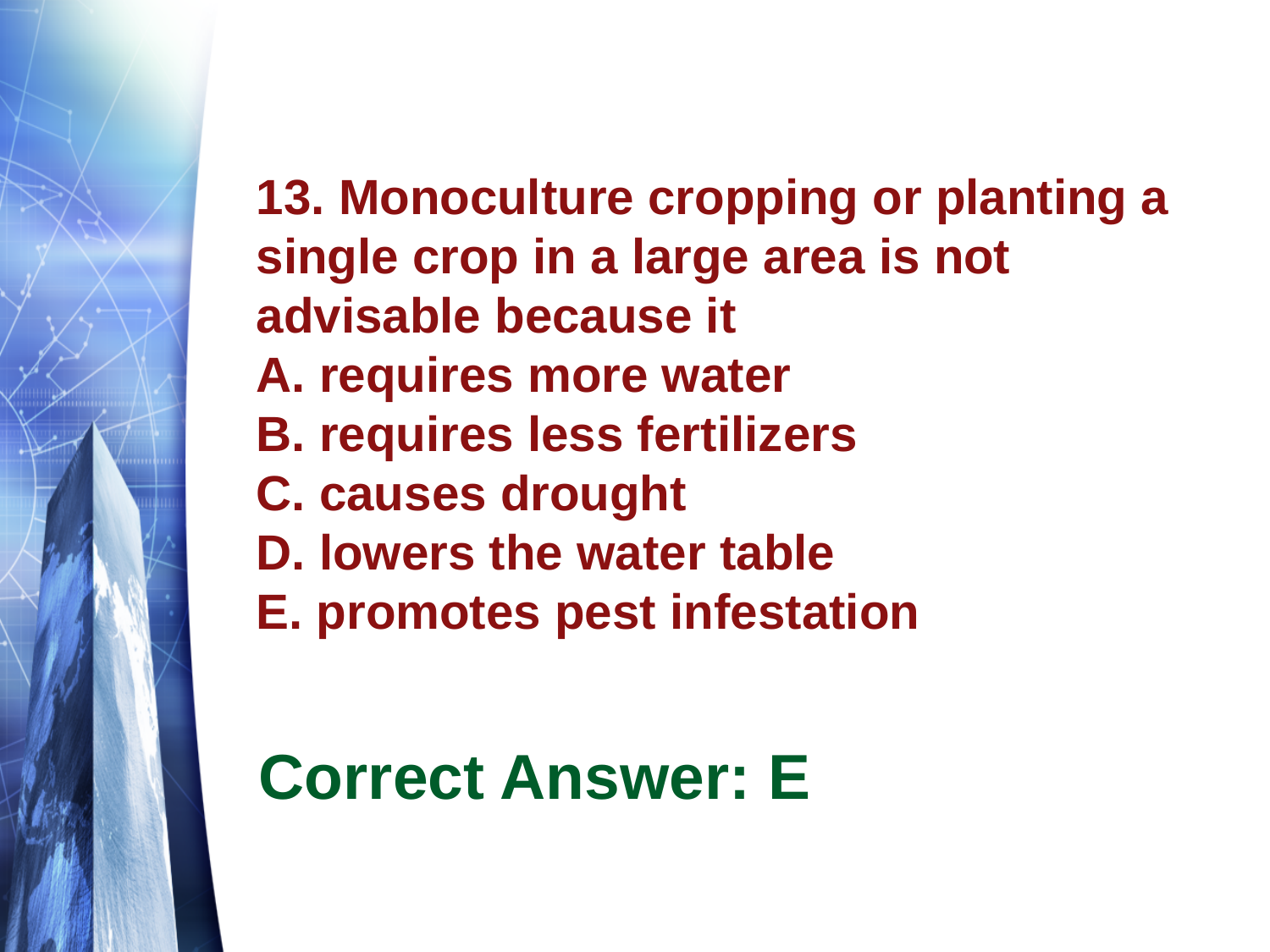

# 13. Monoculture cropping or planting a single crop in a large area is not advisable because it A. requires more water B. requires less fertilizers C. causes drought D. lowers the water table E. promotes pest infestation
Correct Answer: E